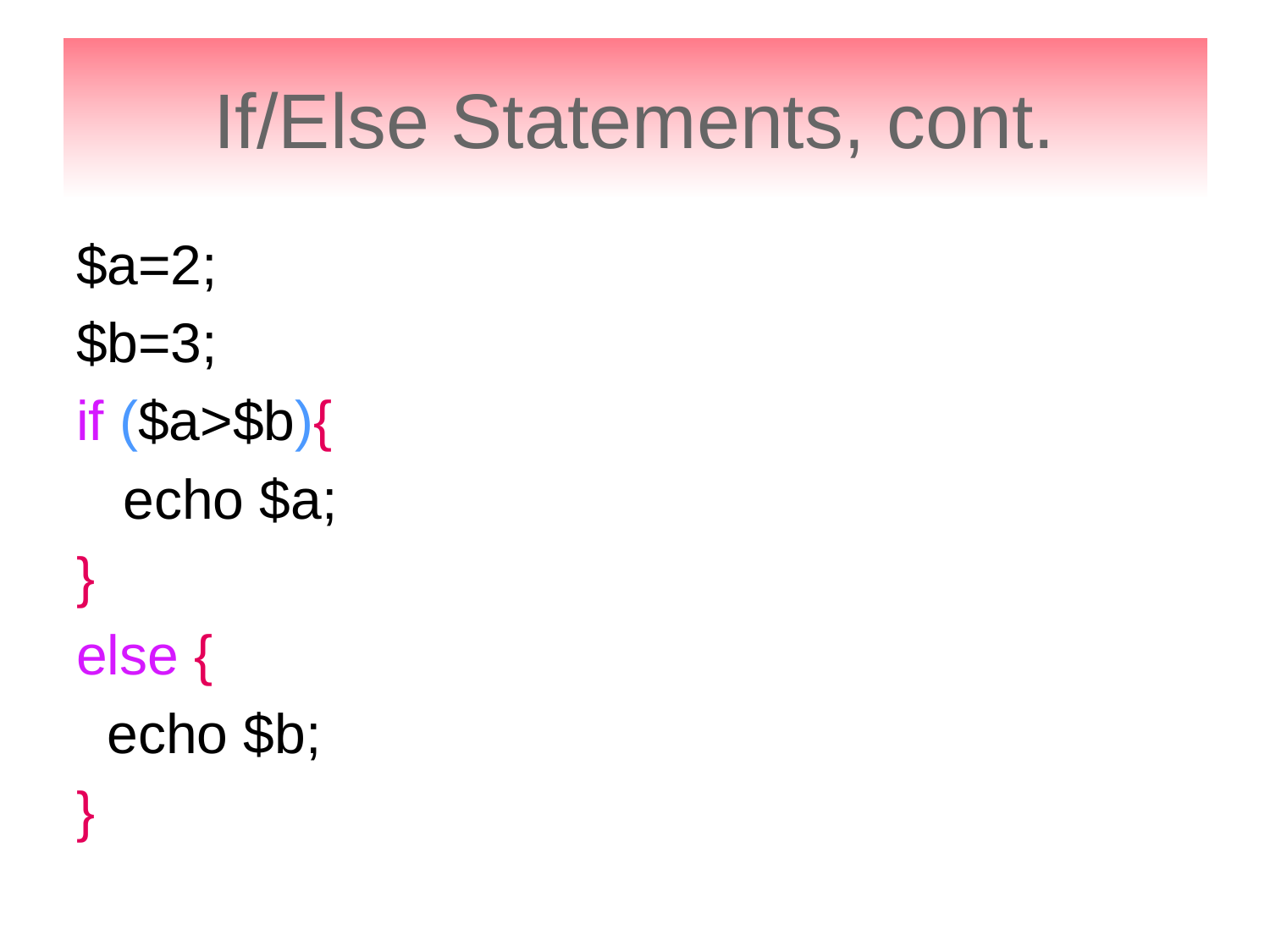

# If/Else Statements, cont.
$a=2;
$b=3;
if ($a>$b){
	echo $a;
}
else {
  echo $b;
}